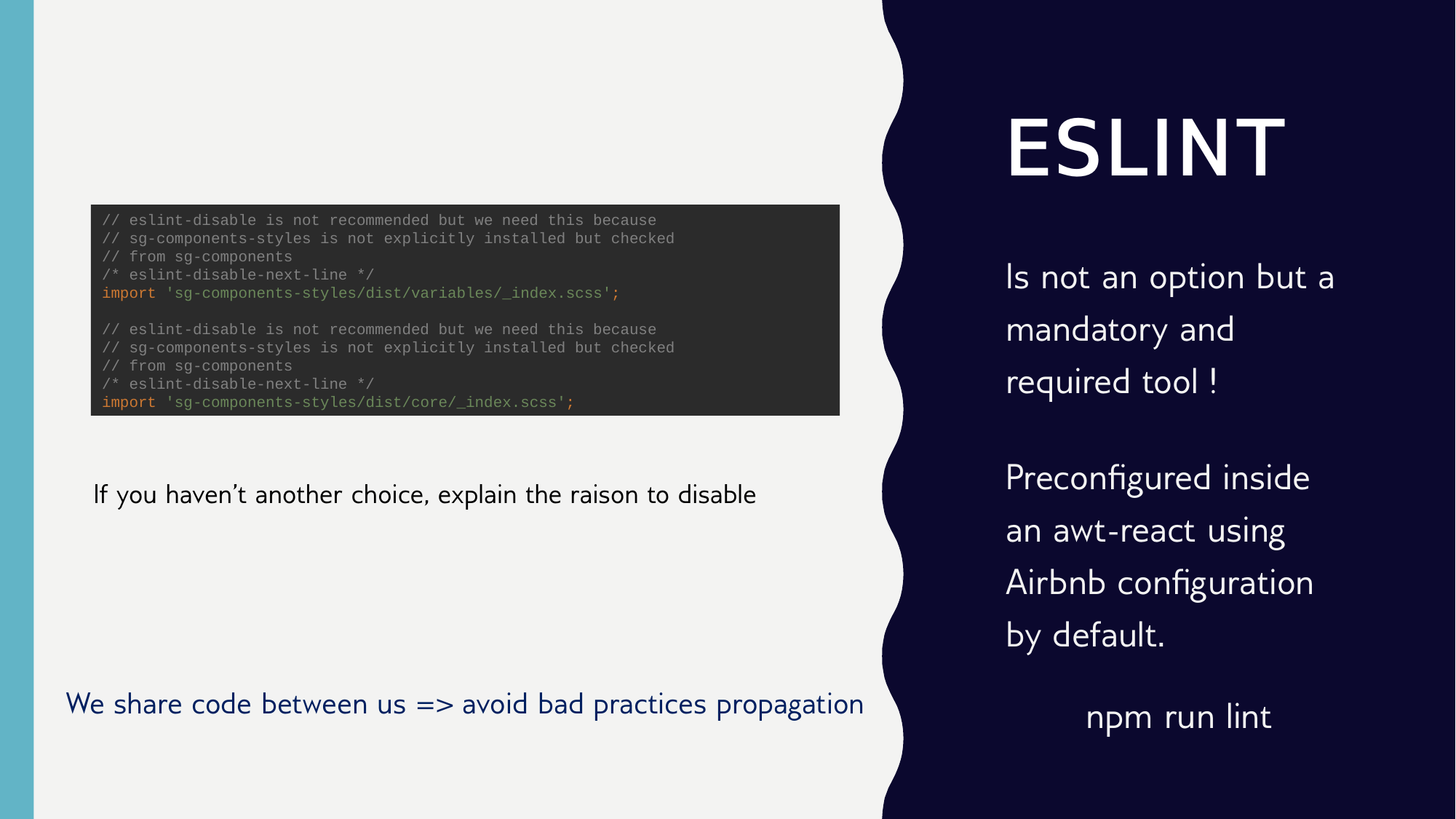

# Eslint
// eslint-disable is not recommended but we need this because
// sg-components-styles is not explicitly installed but checked
// from sg-components
/* eslint-disable-next-line */
import 'sg-components-styles/dist/variables/_index.scss';
// eslint-disable is not recommended but we need this because
// sg-components-styles is not explicitly installed but checked
// from sg-components
/* eslint-disable-next-line */
import 'sg-components-styles/dist/core/_index.scss';
Is not an option but a mandatory and required tool !
Preconfigured inside an awt-react using Airbnb configuration by default.
If you haven’t another choice, explain the raison to disable
We share code between us => avoid bad practices propagation
npm run lint